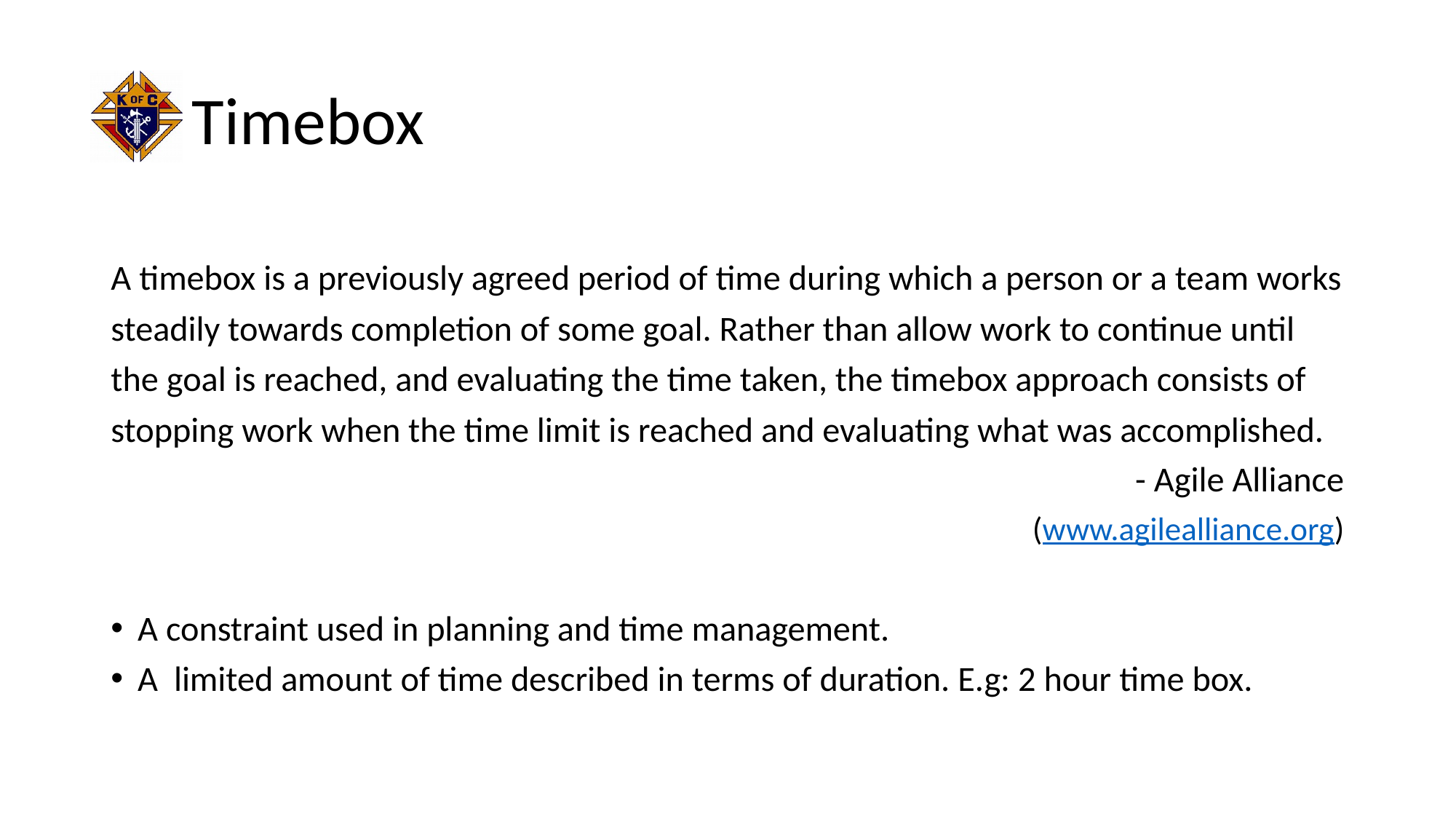

# Timebox
A timebox is a previously agreed period of time during which a person or a team works steadily towards completion of some goal. Rather than allow work to continue until the goal is reached, and evaluating the time taken, the timebox approach consists of stopping work when the time limit is reached and evaluating what was accomplished.
 - Agile Alliance
(www.agilealliance.org)

A constraint used in planning and time management.
A  limited amount of time described in terms of duration. E.g: 2 hour time box.